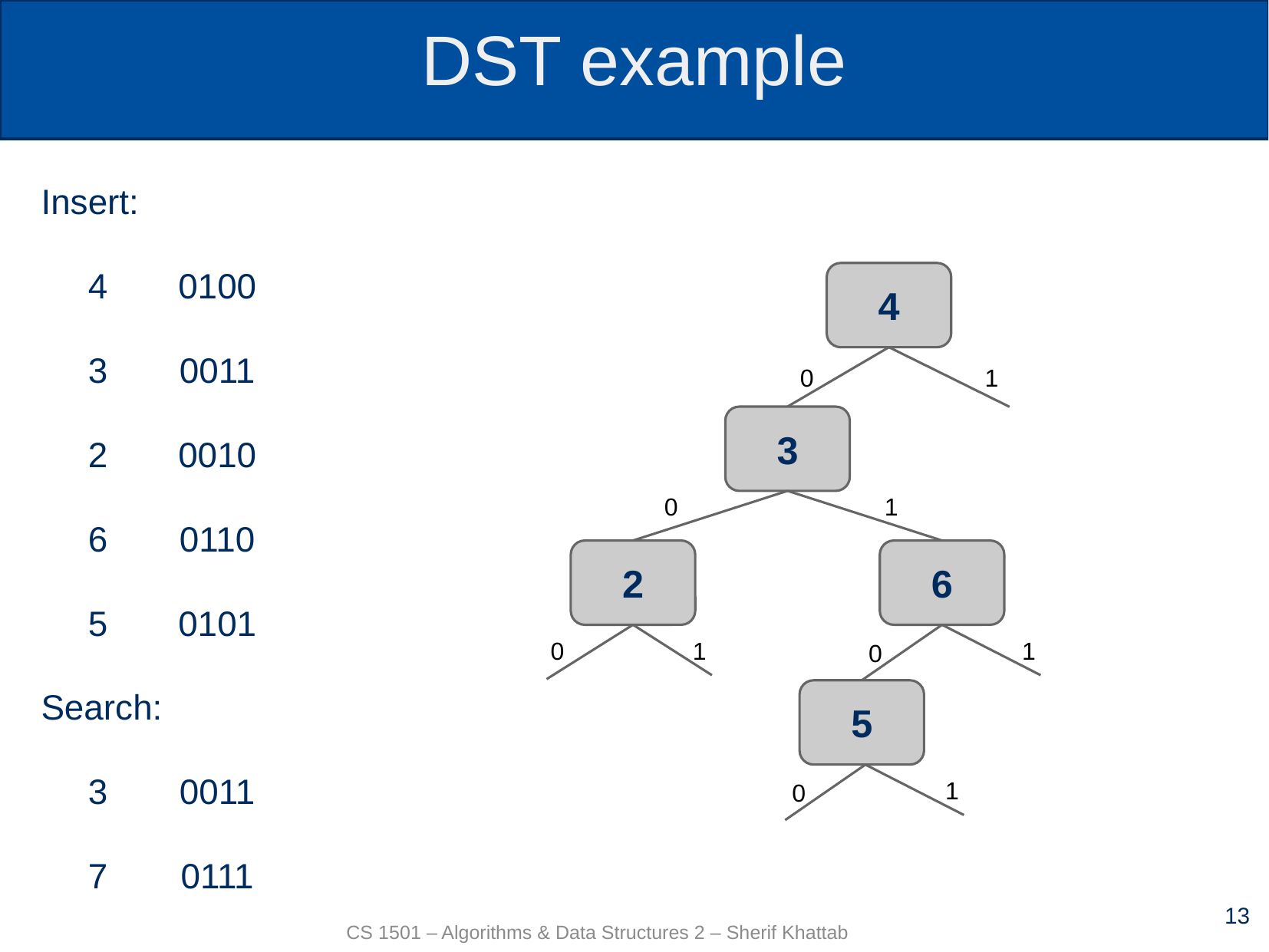

# DST example
Insert:
4
0100
4
3
0011
0
1
2
0010
3
0
1
6
0110
2
0
1
6
1
0
5
0101
Search:
5
1
0
3
0011
7
0111
13
CS 1501 – Algorithms & Data Structures 2 – Sherif Khattab